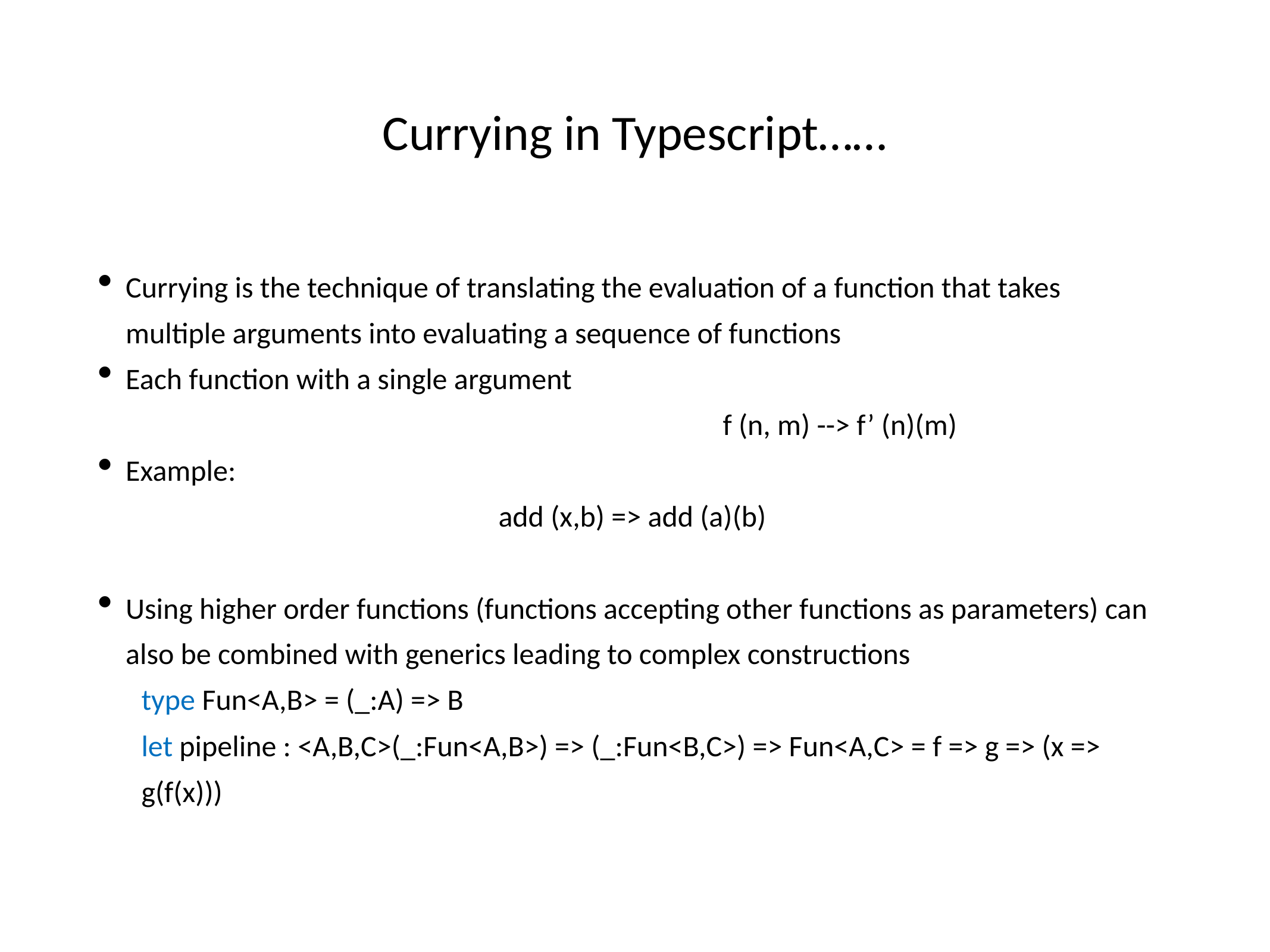

# Currying in Typescript……
Currying is the technique of translating the evaluation of a function that takes multiple arguments into evaluating a sequence of functions
Each function with a single argument
							f (n, m) --> f’ (n)(m)
Example:
				add (x,b) => add (a)(b)

Using higher order functions (functions accepting other functions as parameters) can also be combined with generics leading to complex constructions
type Fun<A,B> = (_:A) => B
let pipeline : <A,B,C>(_:Fun<A,B>) => (_:Fun<B,C>) => Fun<A,C> = f => g => (x => g(f(x)))